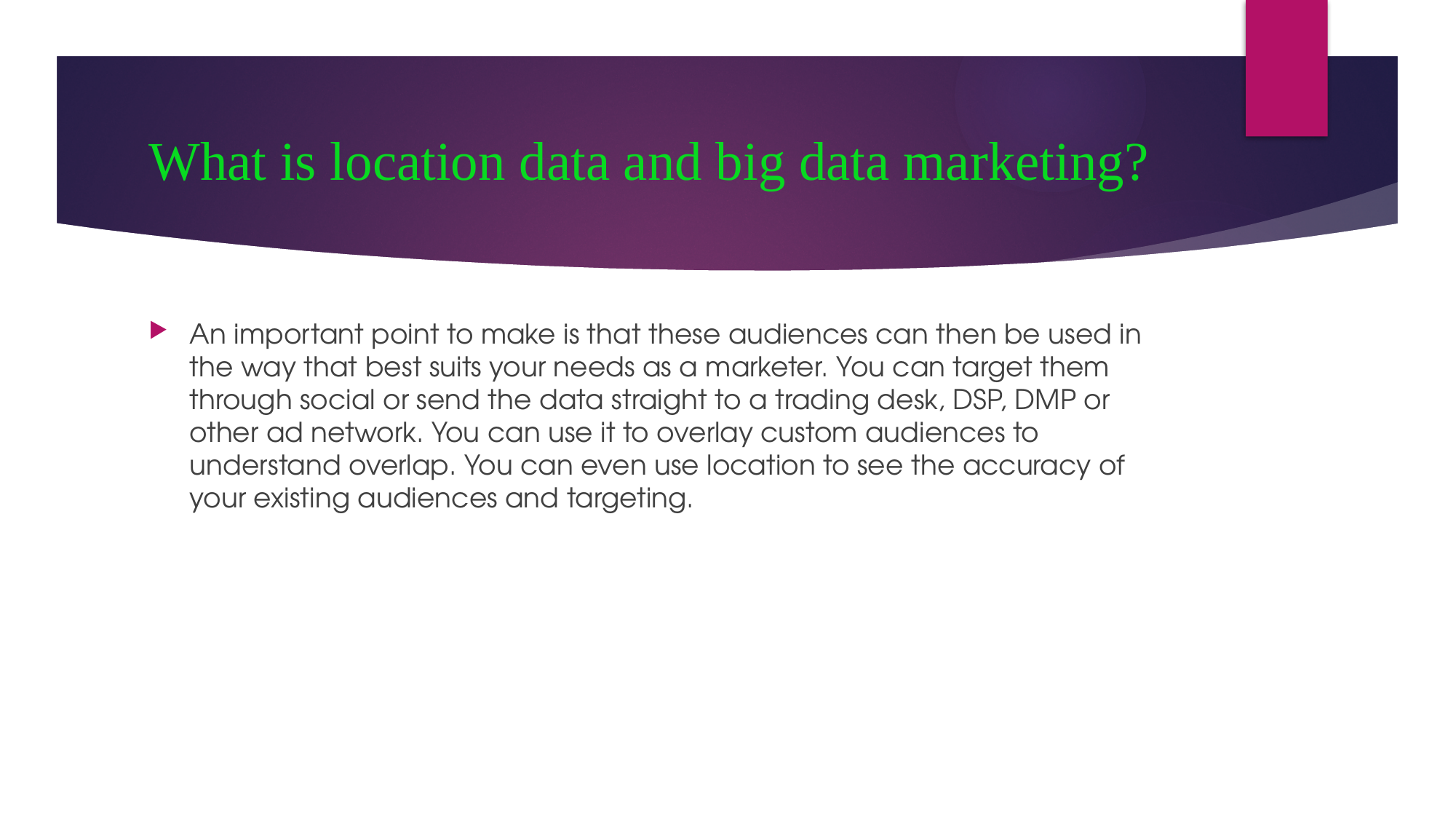

# What is location data and big data marketing?
An important point to make is that these audiences can then be used in the way that best suits your needs as a marketer. You can target them through social or send the data straight to a trading desk, DSP, DMP or other ad network. You can use it to overlay custom audiences to understand overlap. You can even use location to see the accuracy of your existing audiences and targeting.